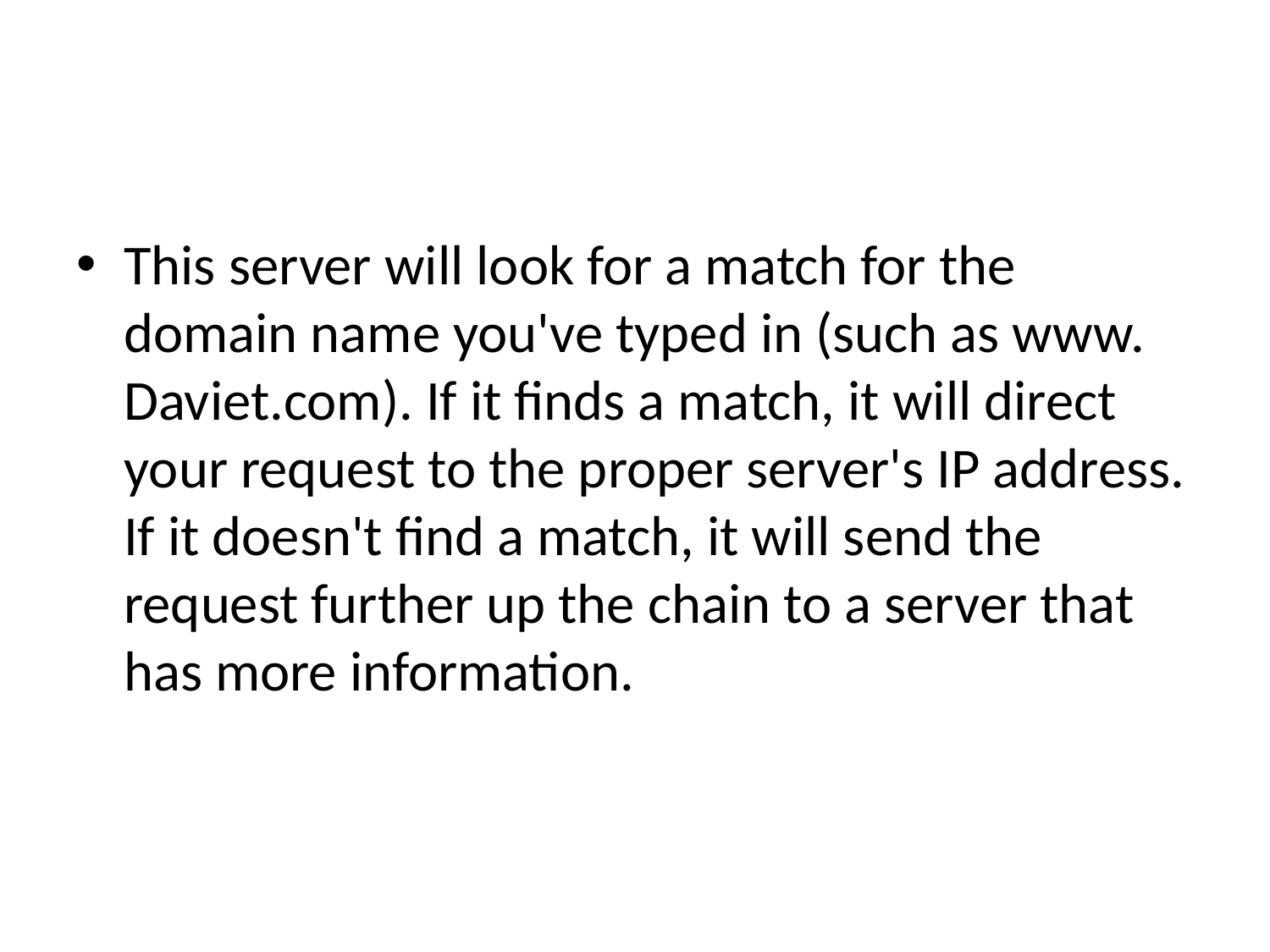

This server will look for a match for the domain name you've typed in (such as www. Daviet.com). If it finds a match, it will direct your request to the proper server's IP address. If it doesn't find a match, it will send the request further up the chain to a server that has more information.